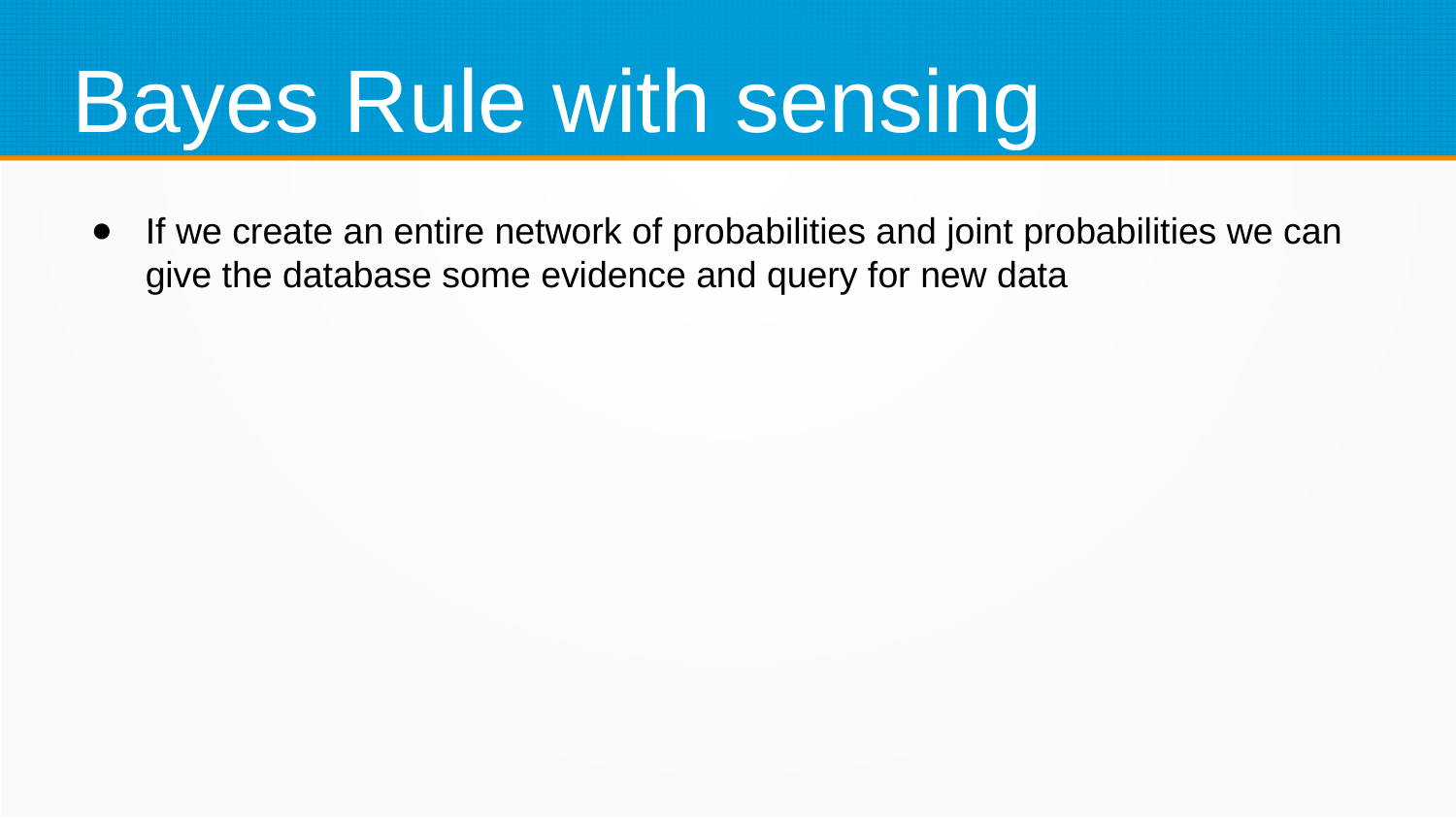

Bayes Rule with sensing
If we create an entire network of probabilities and joint probabilities we can give the database some evidence and query for new data